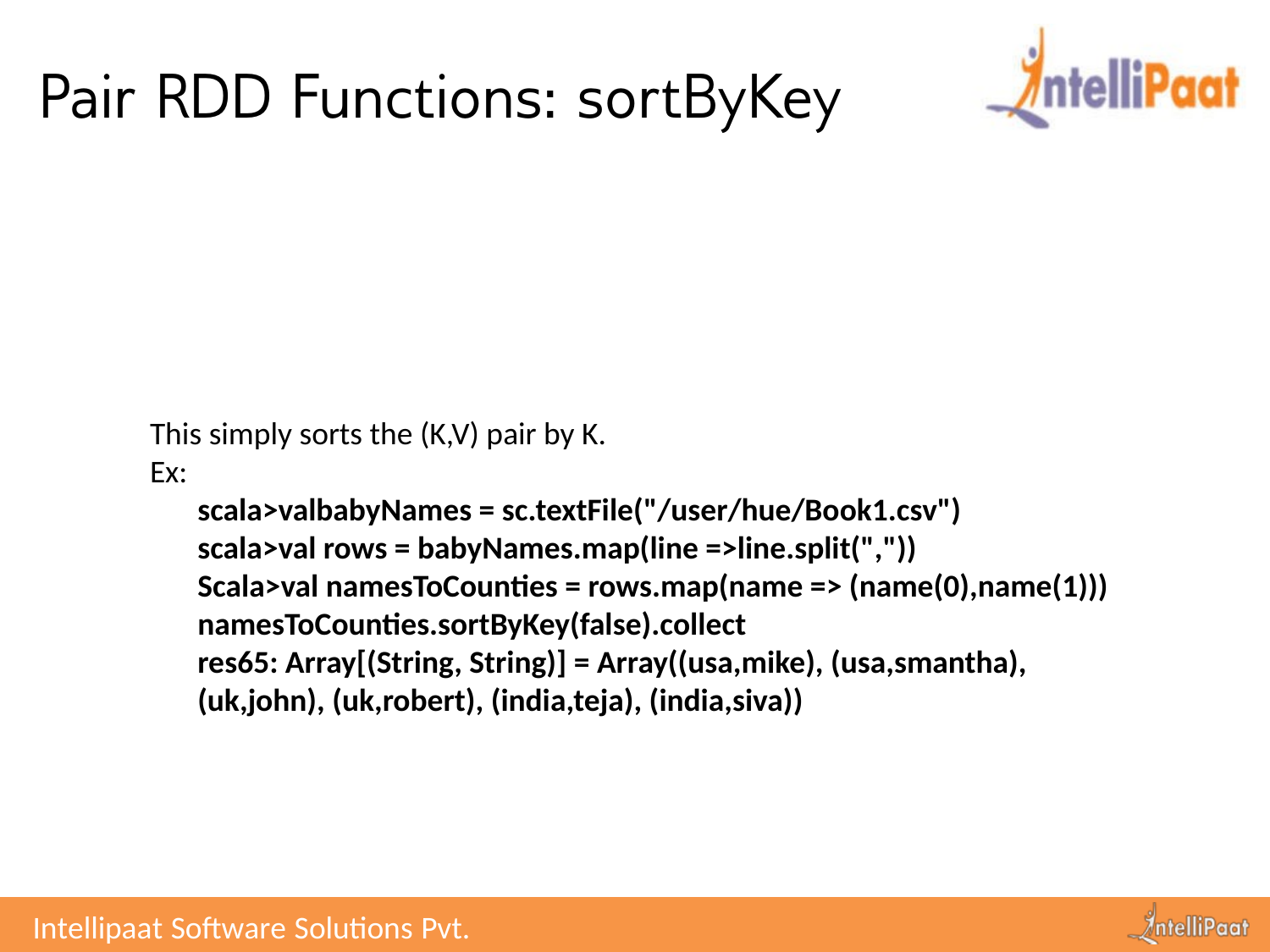

# Pair RDD Functions: sortByKey
This simply sorts the (K,V) pair by K.
Ex:
scala>valbabyNames = sc.textFile("/user/hue/Book1.csv")
scala>val rows = babyNames.map(line =>line.split(","))
Scala>val namesToCounties = rows.map(name => (name(0),name(1)))
namesToCounties.sortByKey(false).collect
res65: Array[(String, String)] = Array((usa,mike), (usa,smantha), (uk,john), (uk,robert), (india,teja), (india,siva))

Intellipaat Software Solutions Pvt. Ltd.